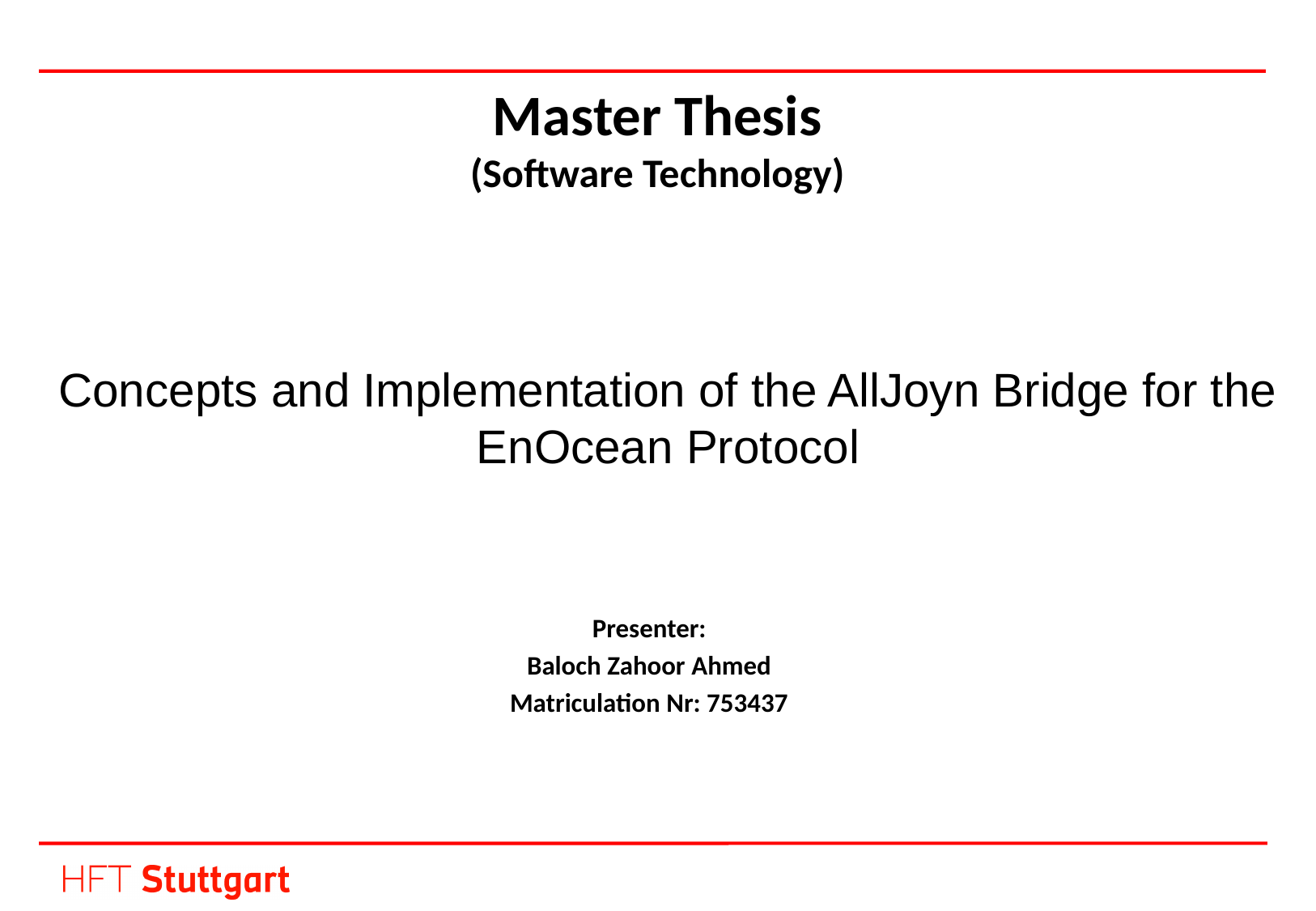

# Master Thesis (Software Technology)
Concepts and Implementation of the AllJoyn Bridge for the EnOcean Protocol
Presenter:
Baloch Zahoor Ahmed
Matriculation Nr: 753437